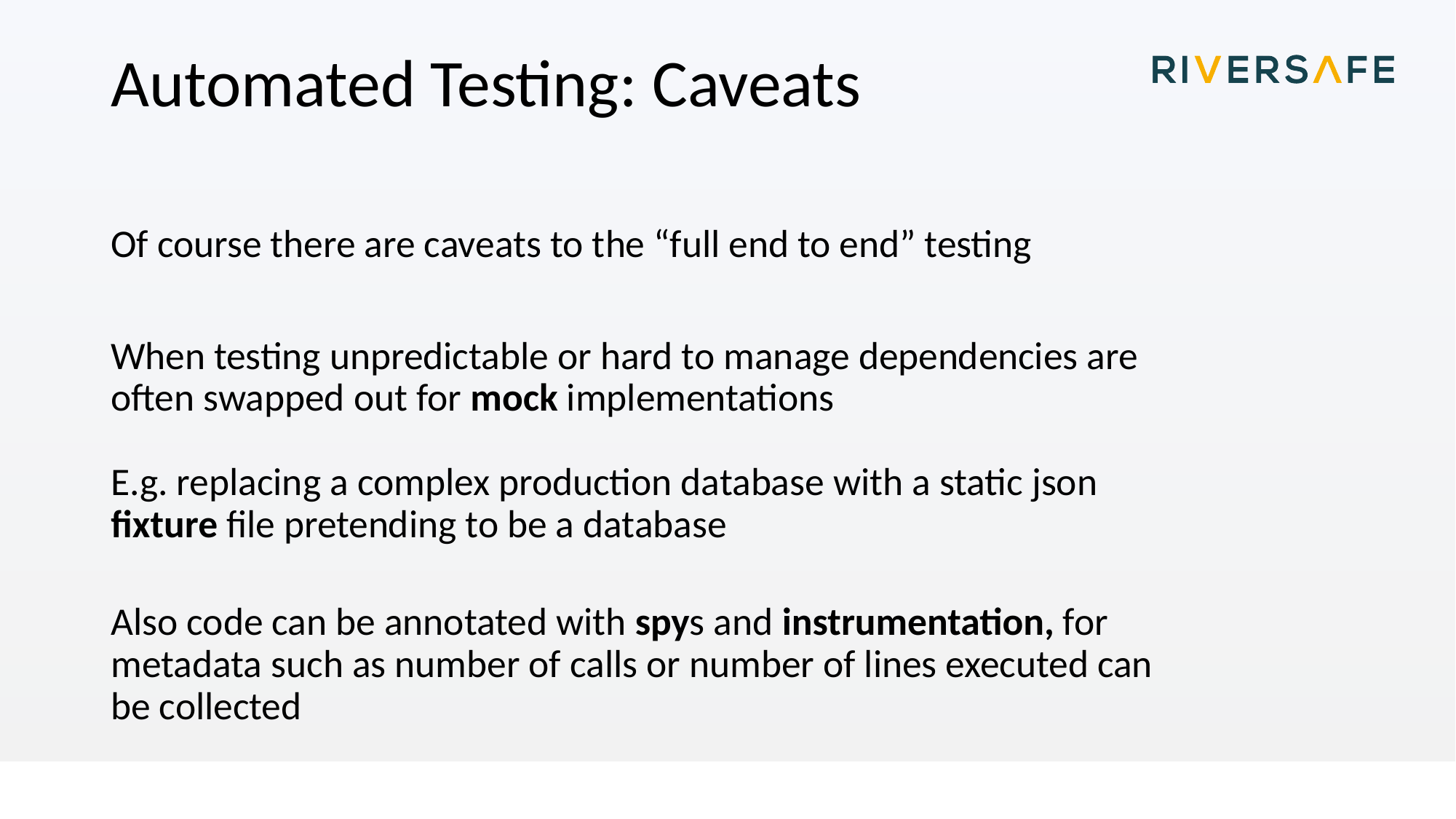

# Automated Testing: Caveats
Of course there are caveats to the “full end to end” testing

When testing unpredictable or hard to manage dependencies are often swapped out for mock implementations
E.g. replacing a complex production database with a static json fixture file pretending to be a database
Also code can be annotated with spys and instrumentation, for metadata such as number of calls or number of lines executed can be collected